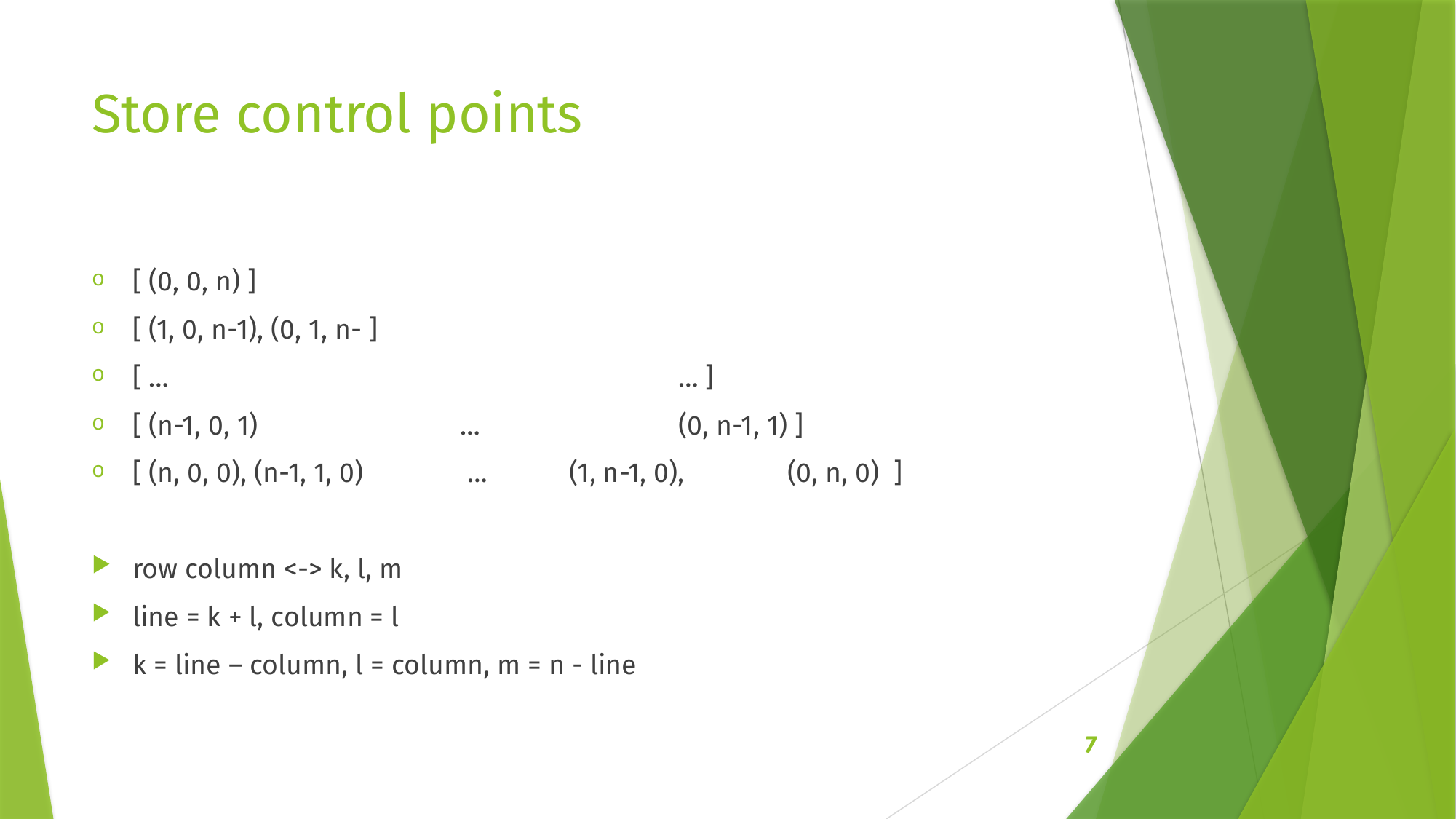

# Store control points
[ (0, 0, n) ]
[ (1, 0, n-1), (0, 1, n- ]
[ …					… ]
[ (n-1, 0, 1)		…		(0, n-1, 1) ]
[ (n, 0, 0), (n-1, 1, 0)	 … 	(1, n-1, 0), 	(0, n, 0)  ]

row column <-> k, l, m
line = k + l, column = l
k = line – column, l = column, m = n - line

7